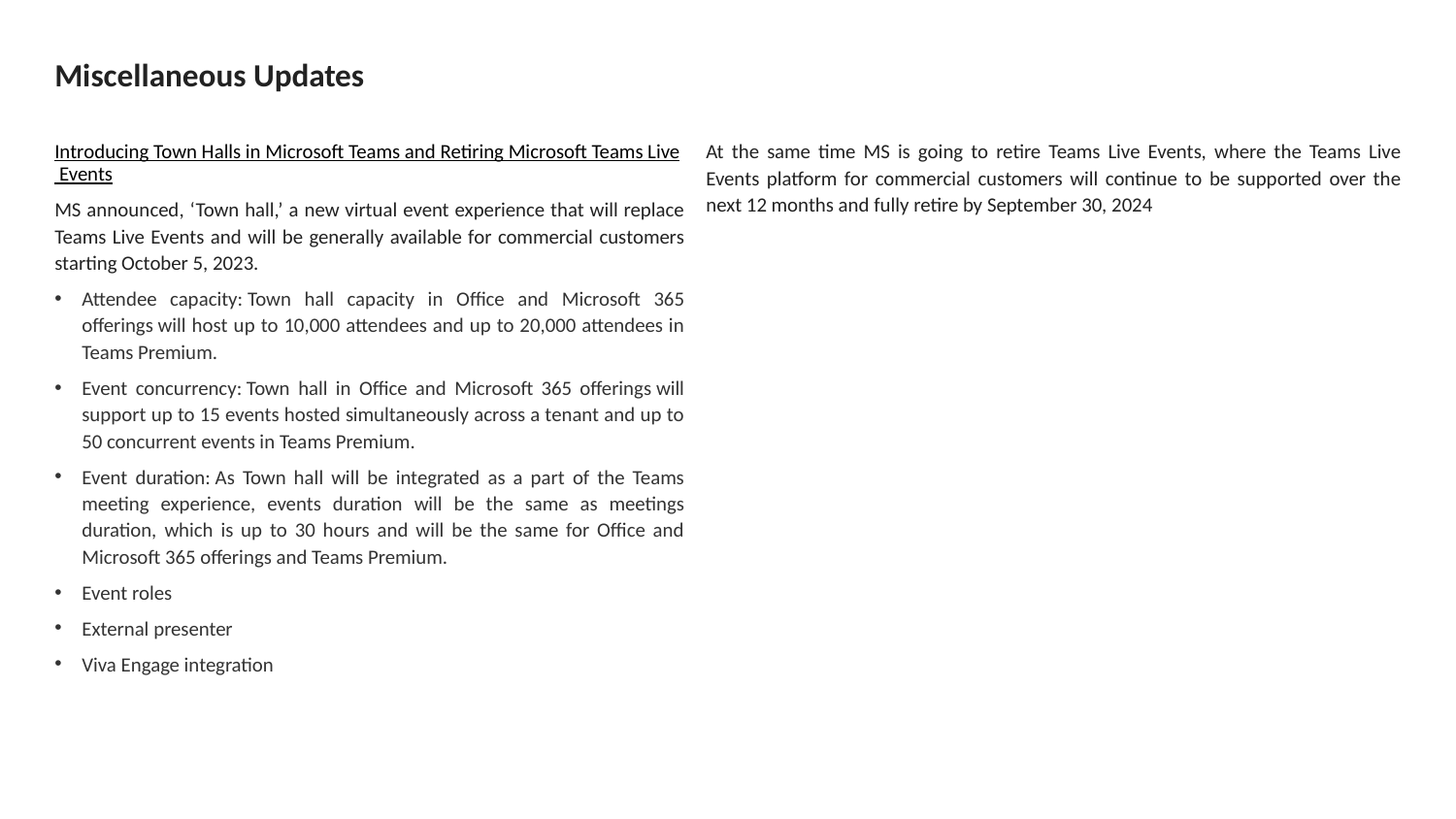

# Miscellaneous Updates
Introducing Town Halls in Microsoft Teams and Retiring Microsoft Teams Live Events
MS announced, ‘Town hall,’ a new virtual event experience that will replace Teams Live Events and will be generally available for commercial customers starting October 5, 2023.
Attendee capacity: Town hall capacity in Office and Microsoft 365 offerings will host up to 10,000 attendees and up to 20,000 attendees in Teams Premium.
Event concurrency: Town hall in Office and Microsoft 365 offerings will support up to 15 events hosted simultaneously across a tenant and up to 50 concurrent events in Teams Premium.
Event duration: As Town hall will be integrated as a part of the Teams meeting experience, events duration will be the same as meetings duration, which is up to 30 hours and will be the same for Office and Microsoft 365 offerings and Teams Premium.
Event roles
External presenter
Viva Engage integration
At the same time MS is going to retire Teams Live Events, where the Teams Live Events platform for commercial customers will continue to be supported over the next 12 months and fully retire by September 30, 2024